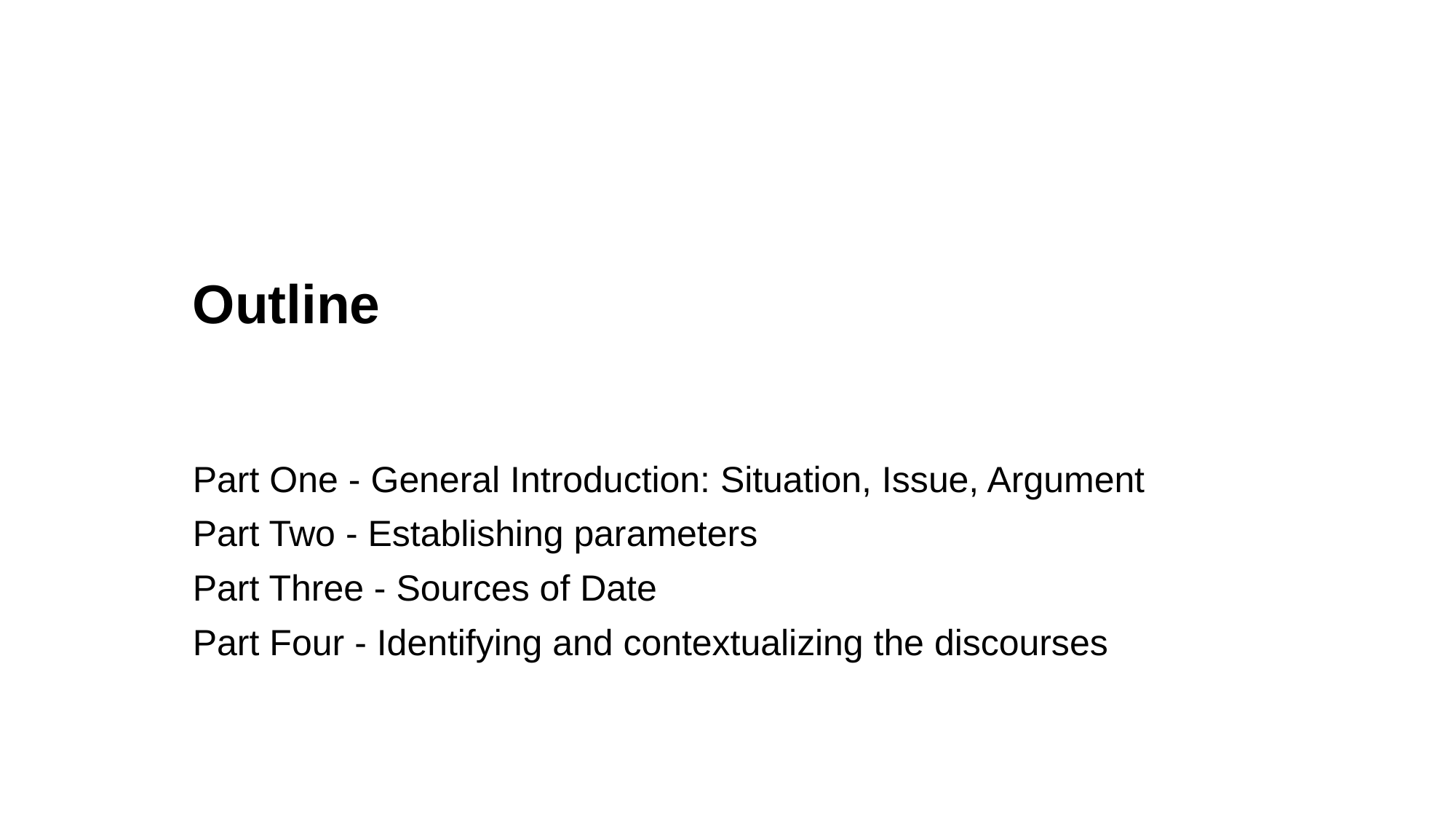

# Outline
Part One - General Introduction: Situation, Issue, Argument
Part Two - Establishing parameters
Part Three - Sources of Date
Part Four - Identifying and contextualizing the discourses